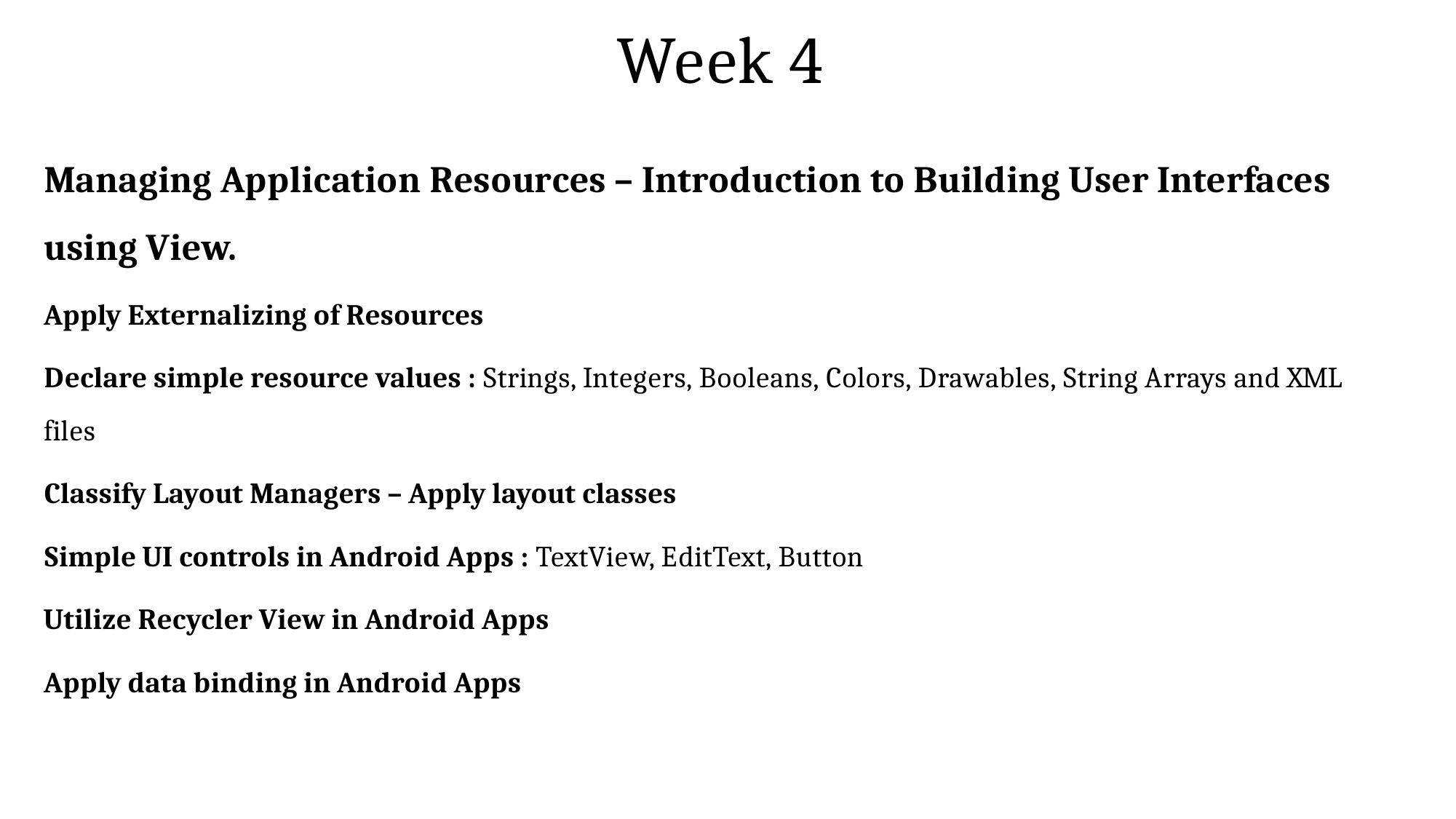

# Week 4
Managing Application Resources – Introduction to Building User Interfaces using View.
Apply Externalizing of Resources
Declare simple resource values : Strings, Integers, Booleans, Colors, Drawables, String Arrays and XML files
Classify Layout Managers – Apply layout classes
Simple UI controls in Android Apps : TextView, EditText, Button
Utilize Recycler View in Android Apps
Apply data binding in Android Apps